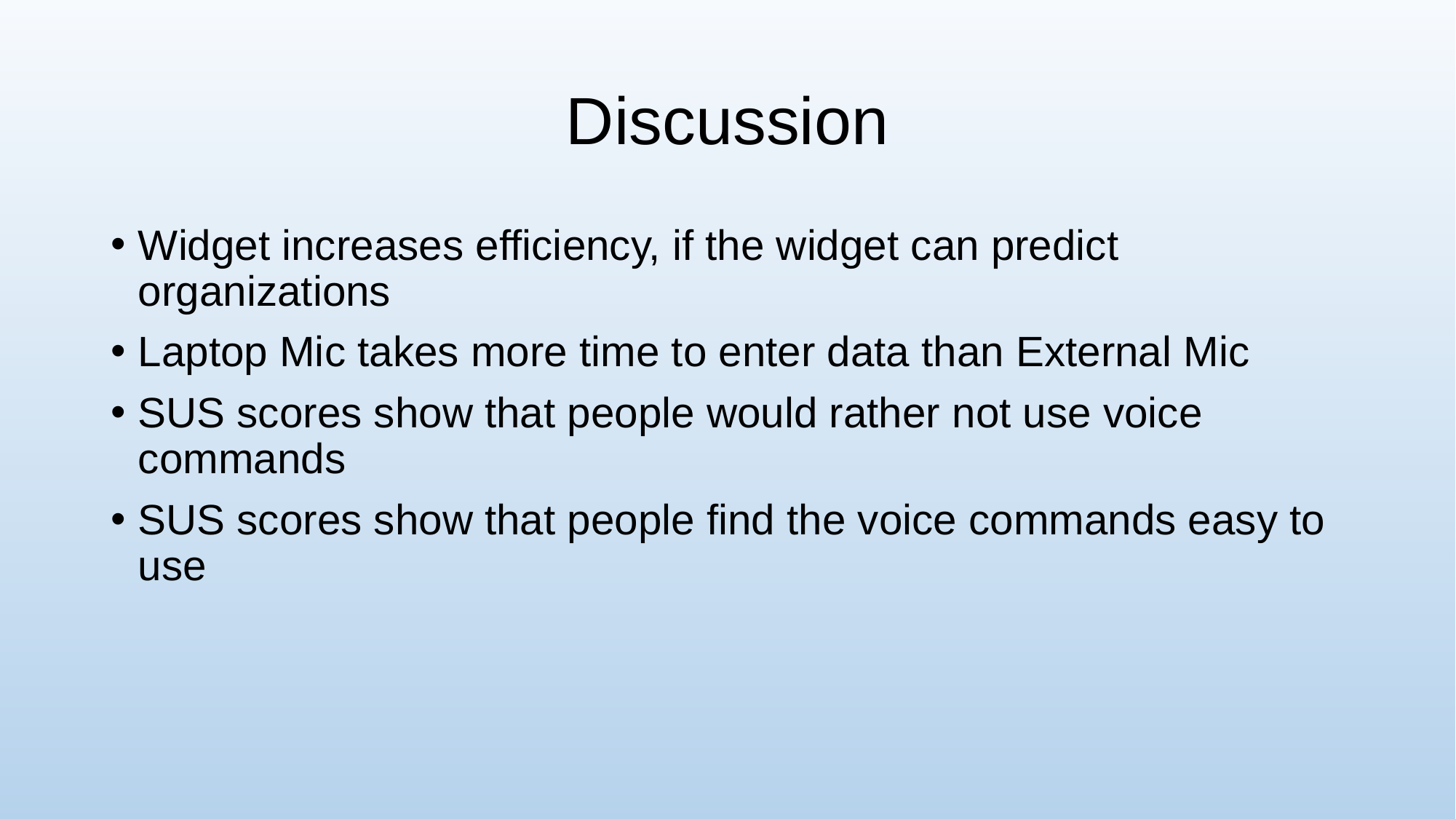

# Discussion
Widget increases efficiency, if the widget can predict organizations
Laptop Mic takes more time to enter data than External Mic
SUS scores show that people would rather not use voice commands
SUS scores show that people find the voice commands easy to use